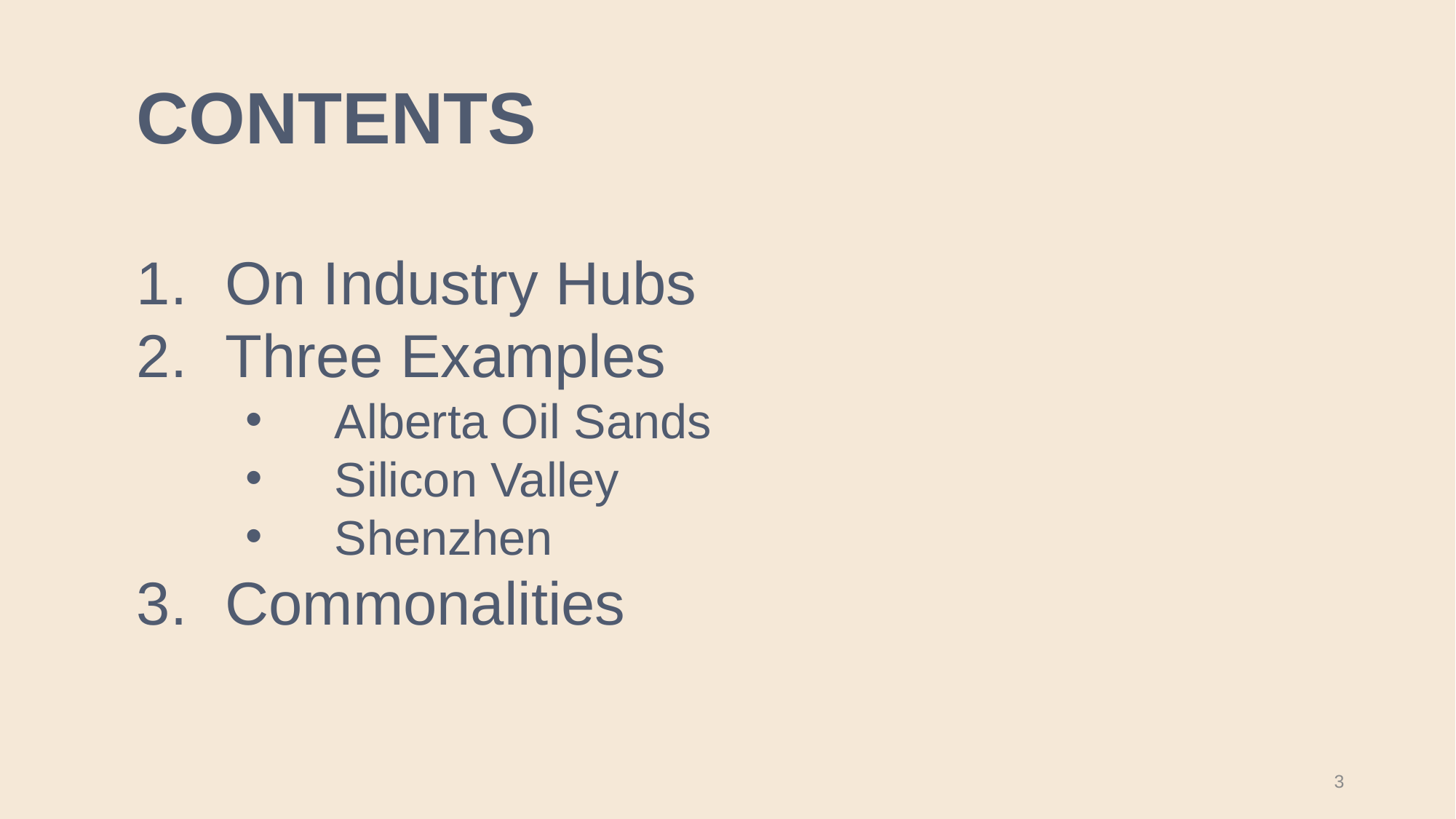

CONTENTS
On Industry Hubs
Three Examples
Alberta Oil Sands
Silicon Valley
Shenzhen
Commonalities

3